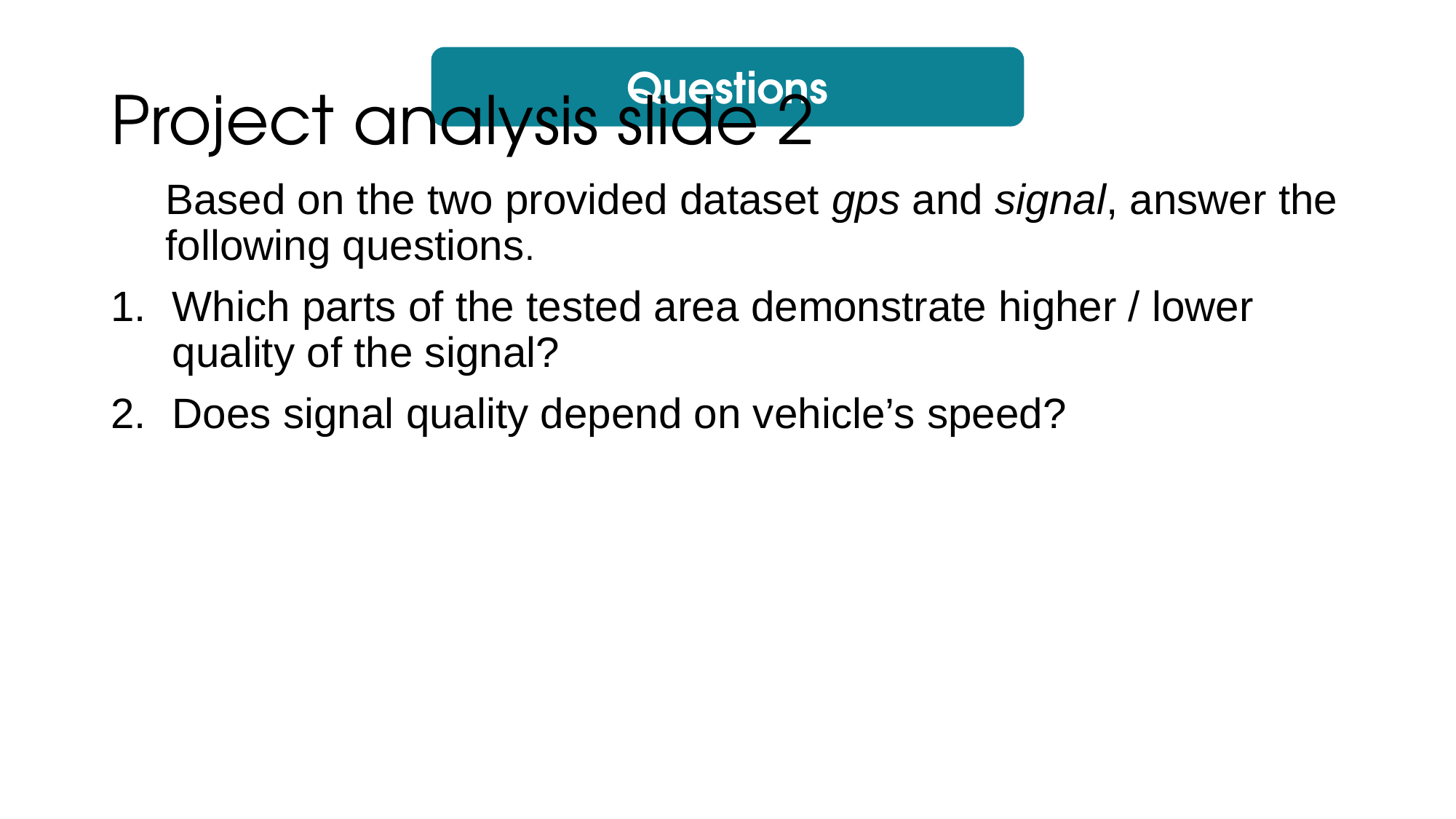

# Project analysis slide 2
Questions
Based on the two provided dataset gps and signal, answer the following questions.
Which parts of the tested area demonstrate higher / lower quality of the signal?
Does signal quality depend on vehicle’s speed?